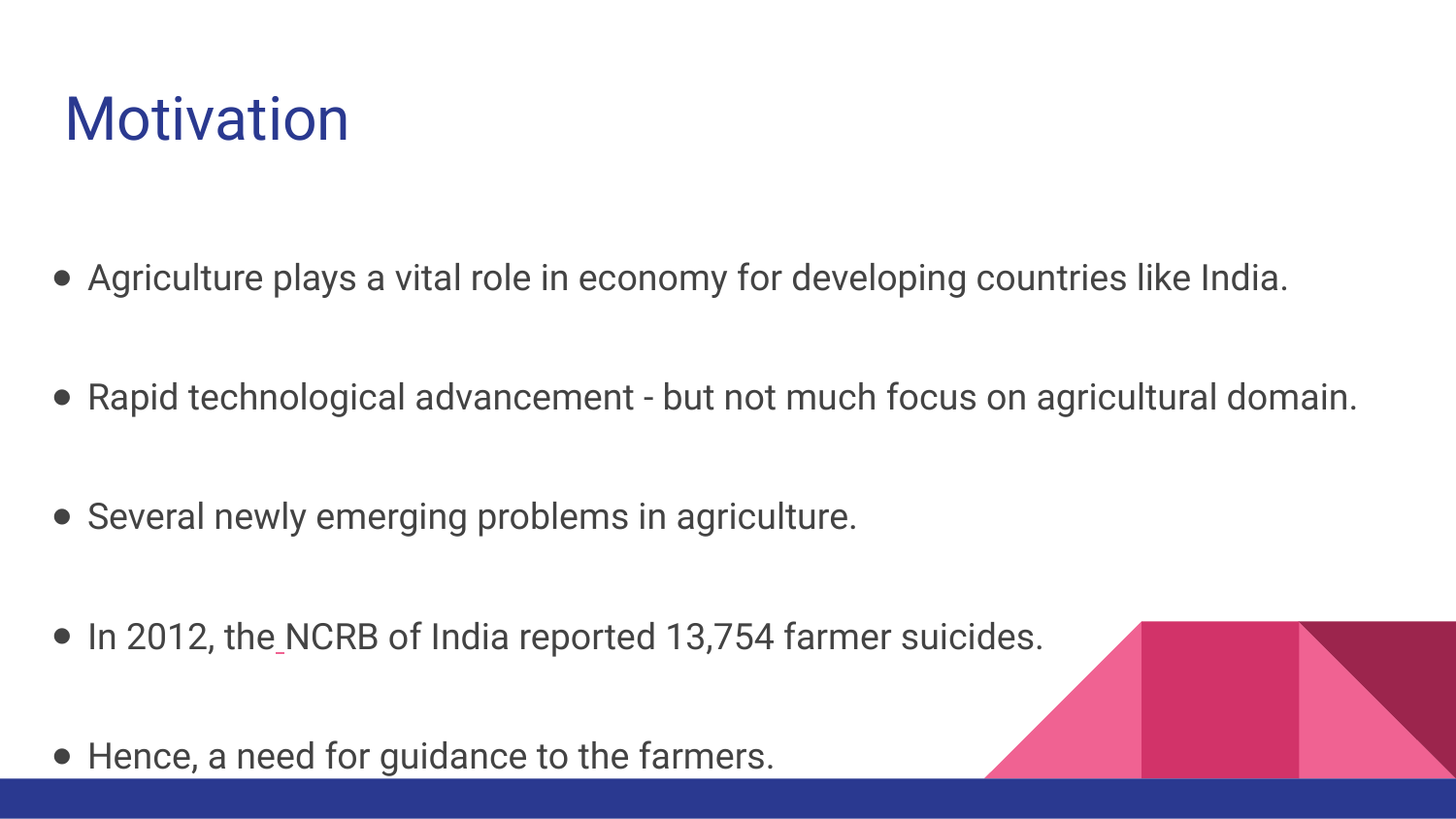

# Motivation
Agriculture plays a vital role in economy for developing countries like India.
Rapid technological advancement - but not much focus on agricultural domain.
Several newly emerging problems in agriculture.
In 2012, the NCRB of India reported 13,754 farmer suicides.
Hence, a need for guidance to the farmers.
Esagu is one such platform.